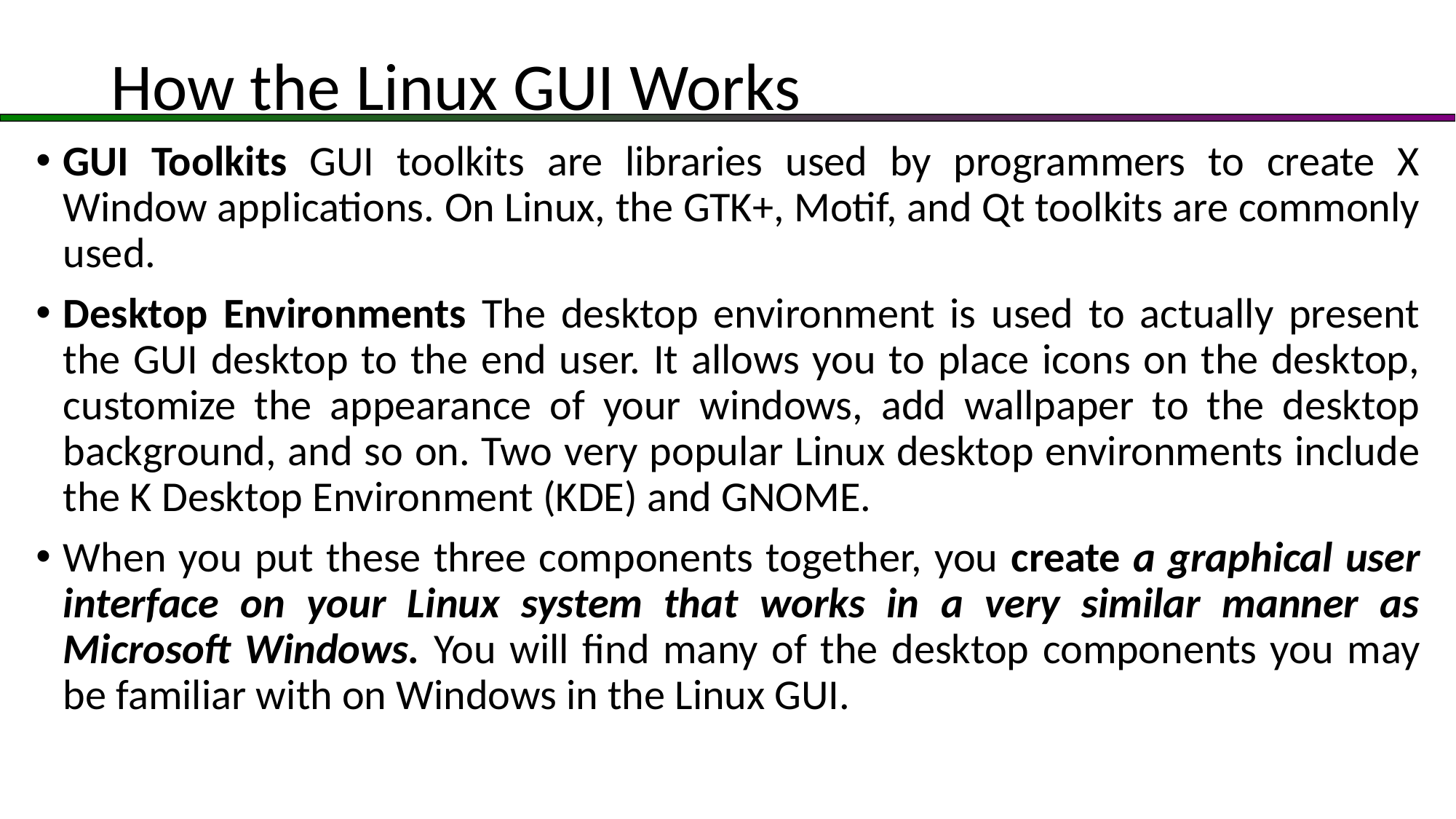

# How the Linux GUI Works

GUI Toolkits GUI toolkits are libraries used by programmers to create X Window applications. On Linux, the GTK+, Motif, and Qt toolkits are commonly used.
Desktop Environments The desktop environment is used to actually present the GUI desktop to the end user. It allows you to place icons on the desktop, customize the appearance of your windows, add wallpaper to the desktop background, and so on. Two very popular Linux desktop environments include the K Desktop Environment (KDE) and GNOME.
When you put these three components together, you create a graphical user interface on your Linux system that works in a very similar manner as Microsoft Windows. You will find many of the desktop components you may be familiar with on Windows in the Linux GUI.